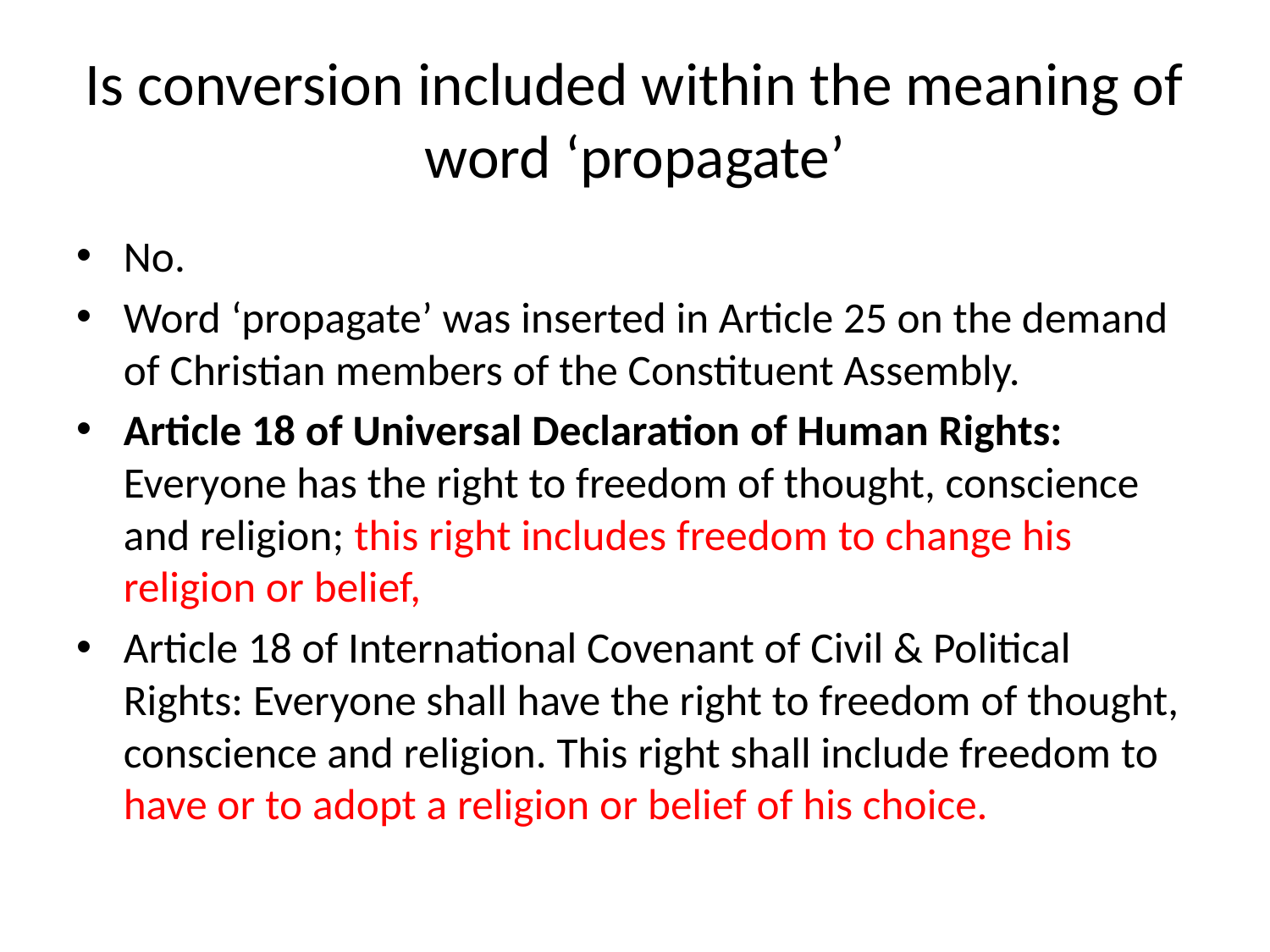

# Is conversion included within the meaning of word ‘propagate’
No.
Word ‘propagate’ was inserted in Article 25 on the demand of Christian members of the Constituent Assembly.
Article 18 of Universal Declaration of Human Rights: Everyone has the right to freedom of thought, conscience and religion; this right includes freedom to change his religion or belief,
Article 18 of International Covenant of Civil & Political Rights: Everyone shall have the right to freedom of thought, conscience and religion. This right shall include freedom to have or to adopt a religion or belief of his choice.